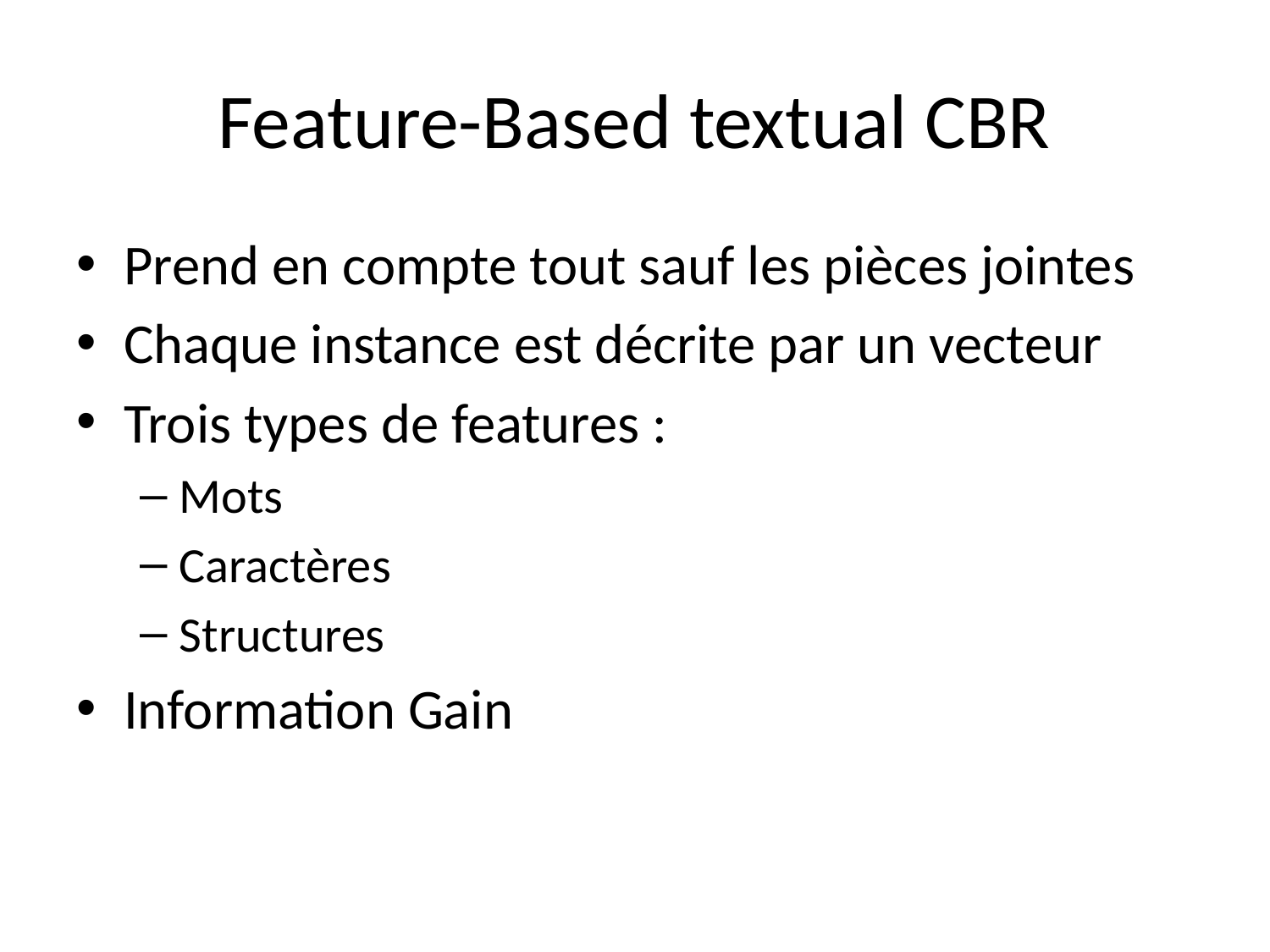

# Feature-Based textual CBR
Prend en compte tout sauf les pièces jointes
Chaque instance est décrite par un vecteur
Trois types de features :
Mots
Caractères
Structures
Information Gain